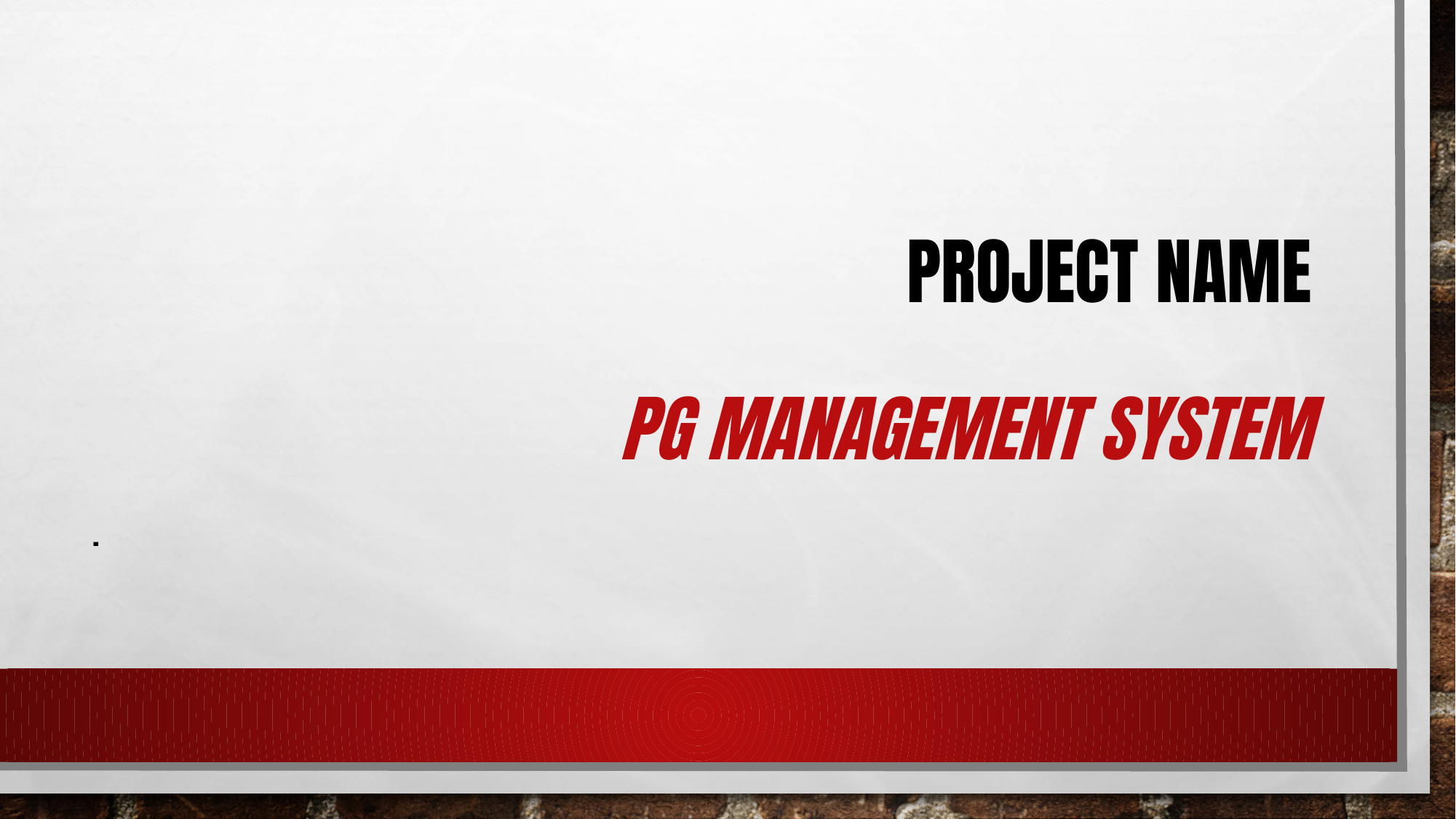

# Project name pg management system
.